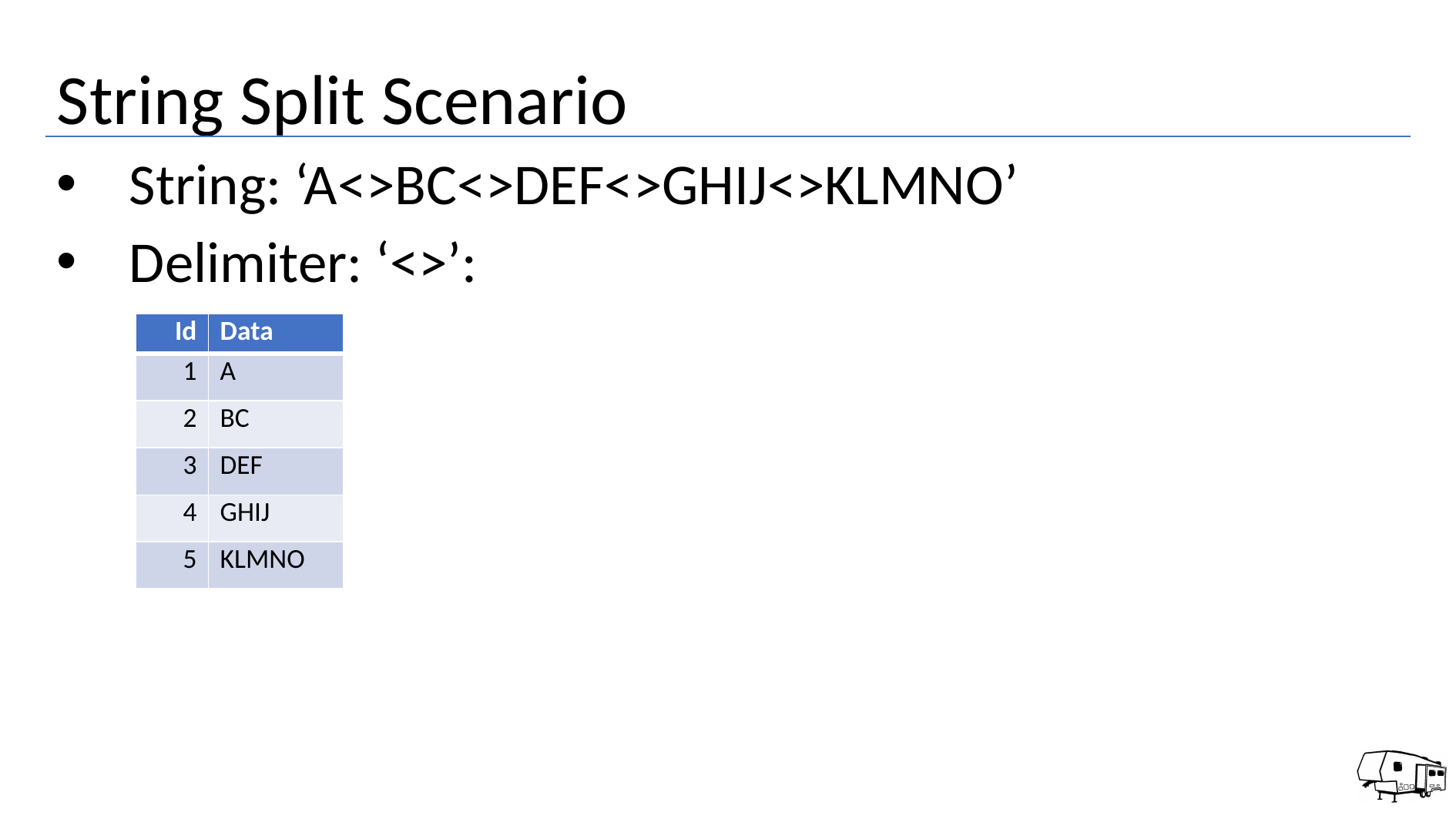

# String Split Scenario
String: ‘A<>BC<>DEF<>GHIJ<>KLMNO’
Delimiter: ‘<>’:

| Id | Data |
| --- | --- |
| 1 | A |
| 2 | BC |
| 3 | DEF |
| 4 | GHIJ |
| 5 | KLMNO |